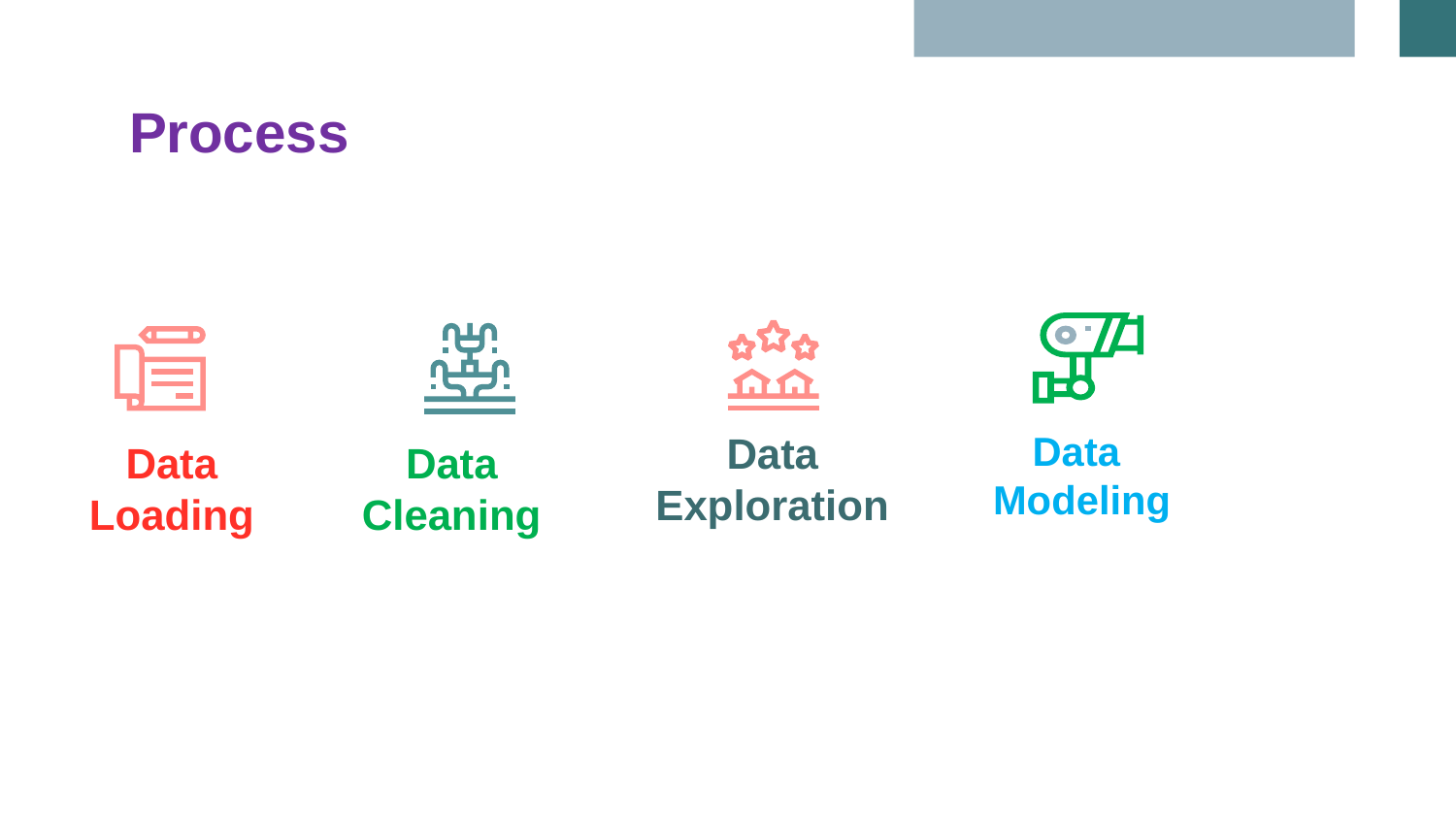

# Process

Data
 Modeling

Data Exploration
Data Loading
Data Cleaning